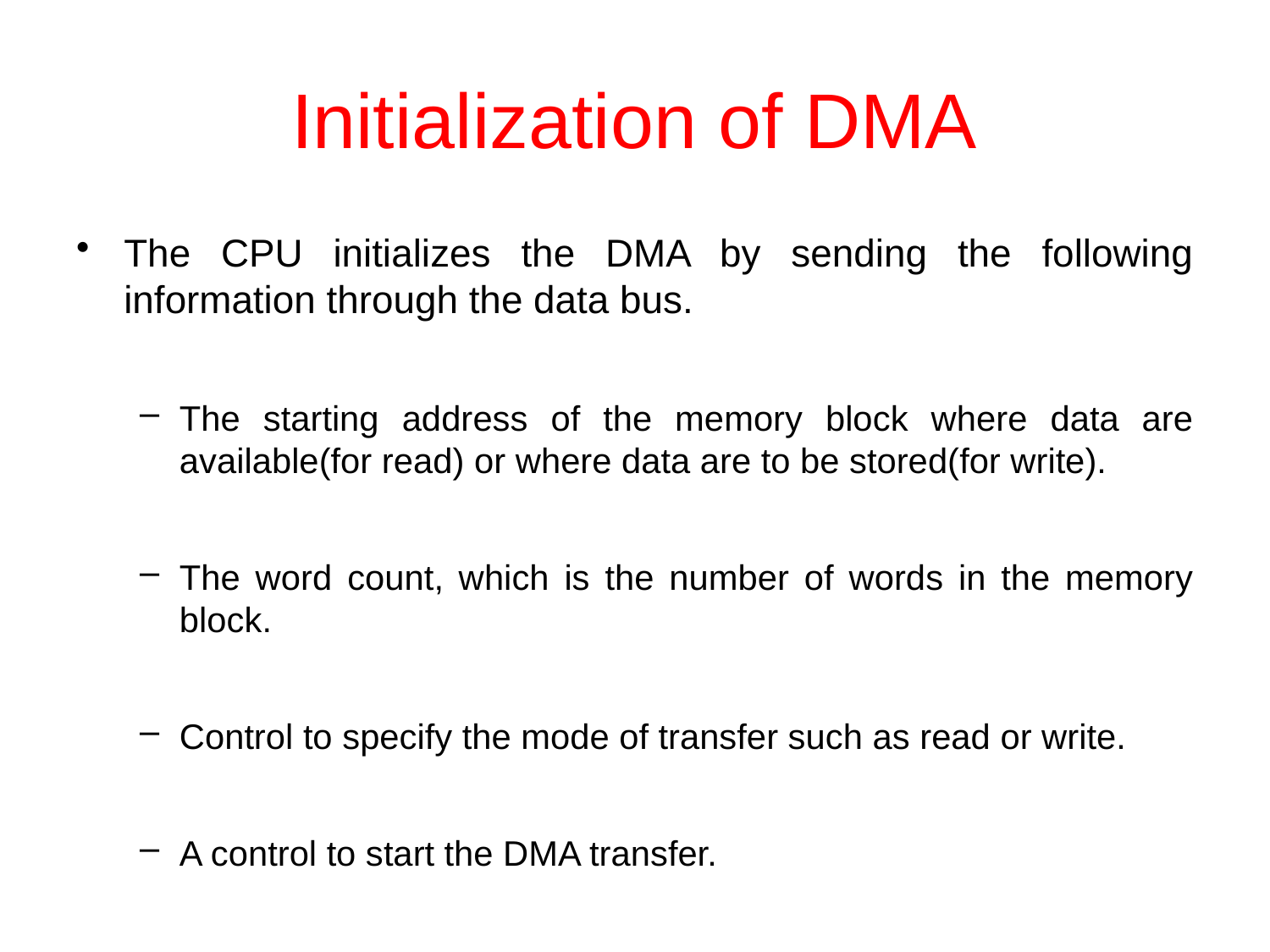

# Initialization of DMA
The CPU initializes the DMA by sending the following information through the data bus.

The starting address of the memory block where data are available(for read) or where data are to be stored(for write).

The word count, which is the number of words in the memory block.

Control to specify the mode of transfer such as read or write.

A control to start the DMA transfer.